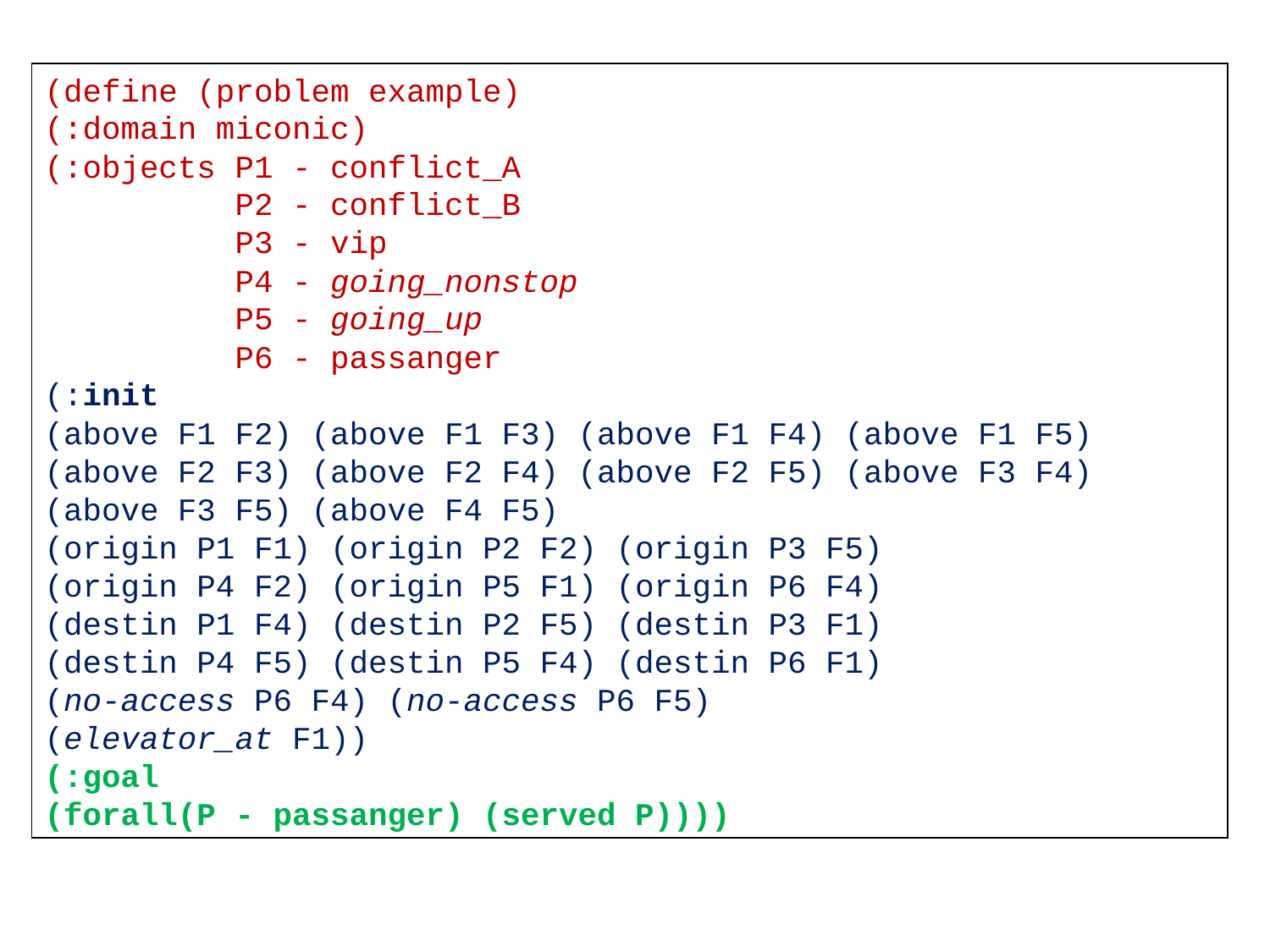

(define (problem example)
(:domain miconic)
(:objects P1 - conflict_A
          P2 - conflict_B
          P3 - vip
          P4 - going_nonstop
          P5 - going_up
          P6 - passanger
(:init
(above F1 F2) (above F1 F3) (above F1 F4) (above F1 F5)
(above F2 F3) (above F2 F4) (above F2 F5) (above F3 F4)
(above F3 F5) (above F4 F5)
(origin P1 F1) (origin P2 F2) (origin P3 F5)
(origin P4 F2) (origin P5 F1) (origin P6 F4)
(destin P1 F4) (destin P2 F5) (destin P3 F1)
(destin P4 F5) (destin P5 F4) (destin P6 F1)
(no-access P6 F4) (no-access P6 F5)
(elevator_at F1))
(:goal
(forall(P - passanger) (served P))))